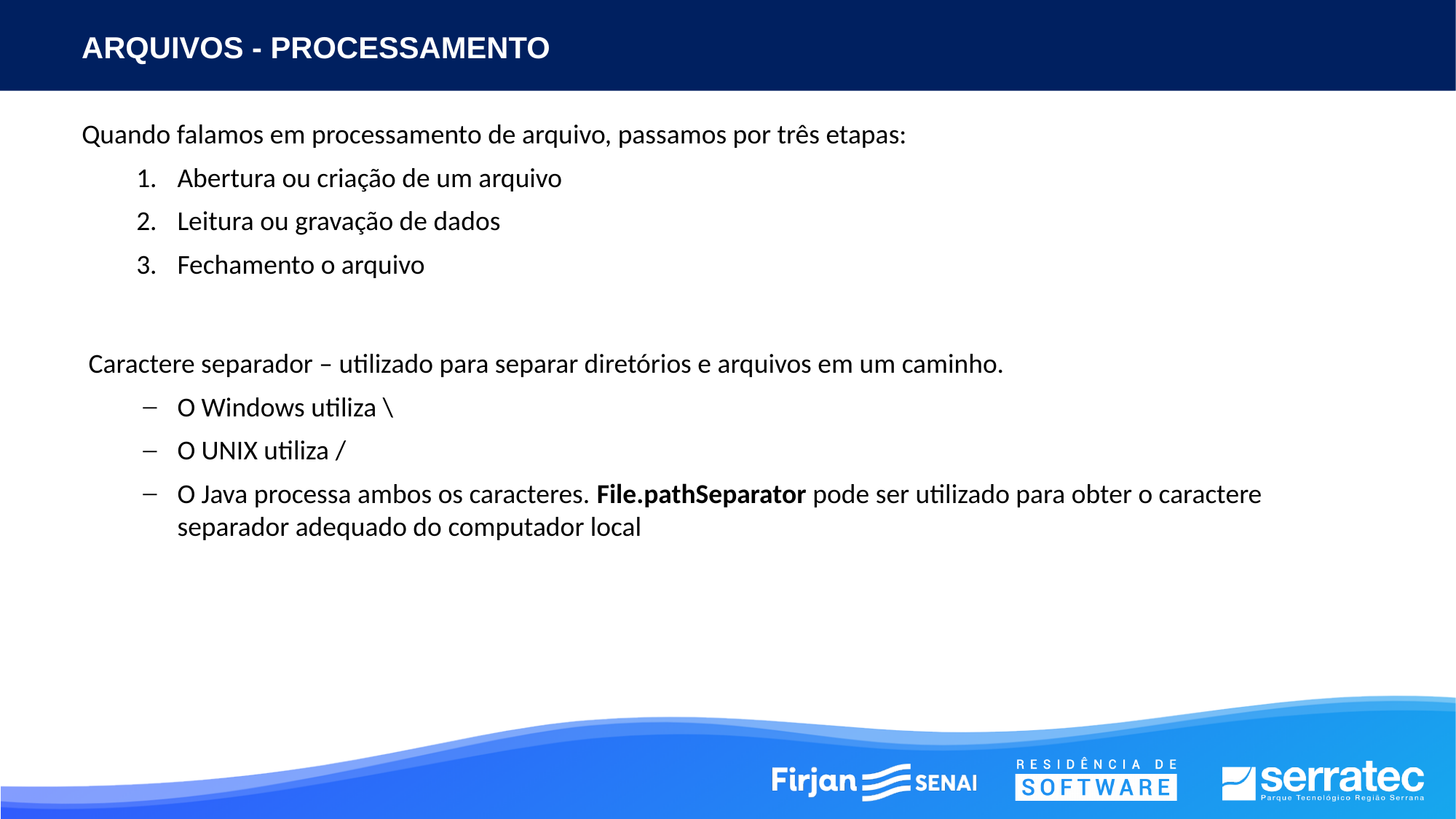

# ARQUIVOS - PROCESSAMENTO
Quando falamos em processamento de arquivo, passamos por três etapas:
Abertura ou criação de um arquivo
Leitura ou gravação de dados
Fechamento o arquivo

Caractere separador – utilizado para separar diretórios e arquivos em um caminho.
O Windows utiliza \
O UNIX utiliza /
O Java processa ambos os caracteres. File.pathSeparator pode ser utilizado para obter o caractere separador adequado do computador local